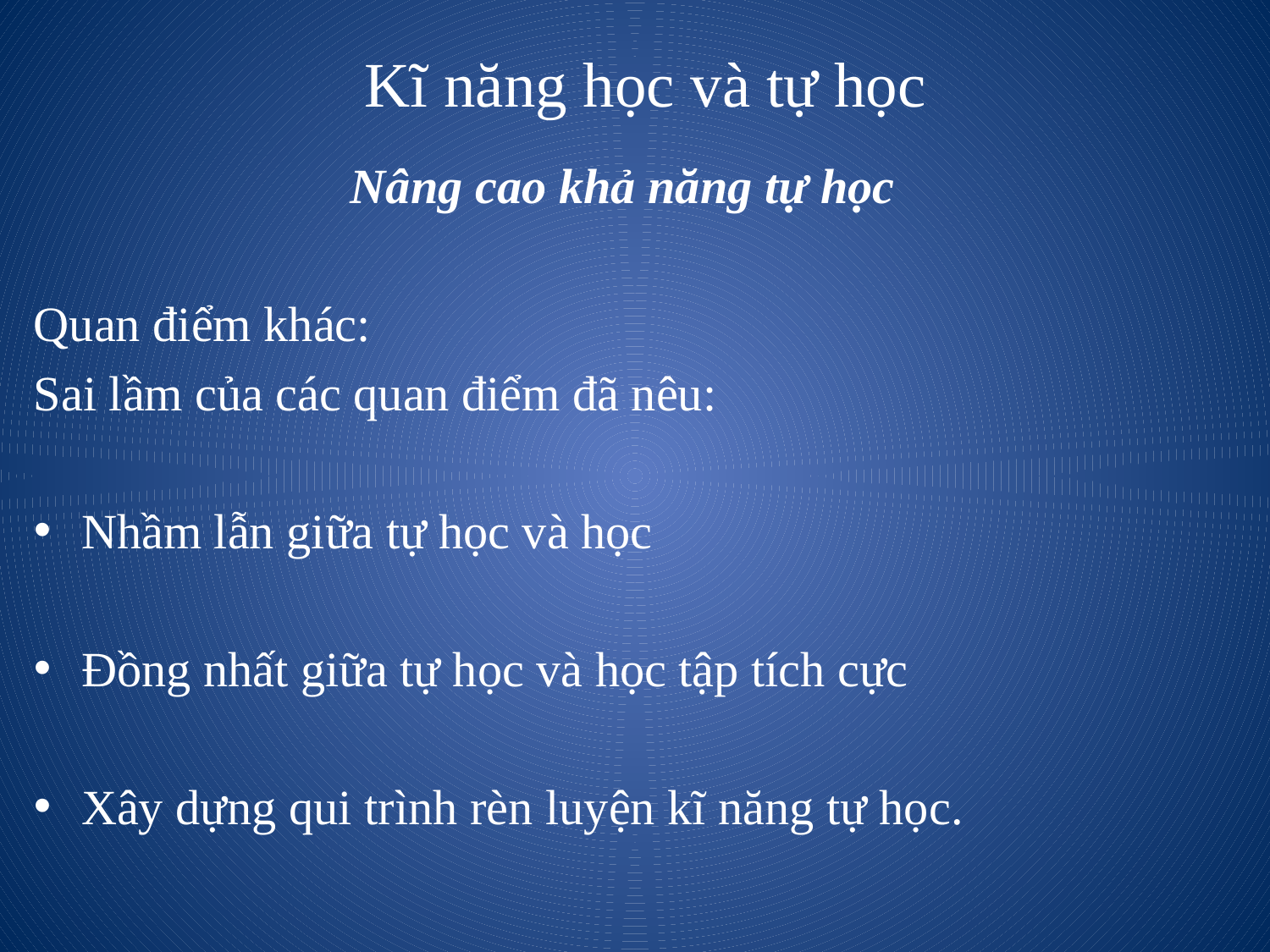

# Kĩ năng học và tự học
Nâng cao khả năng tự học

Quan điểm khác:
Sai lầm của các quan điểm đã nêu:

Nhầm lẫn giữa tự học và học

Đồng nhất giữa tự học và học tập tích cực

Xây dựng qui trình rèn luyện kĩ năng tự học.